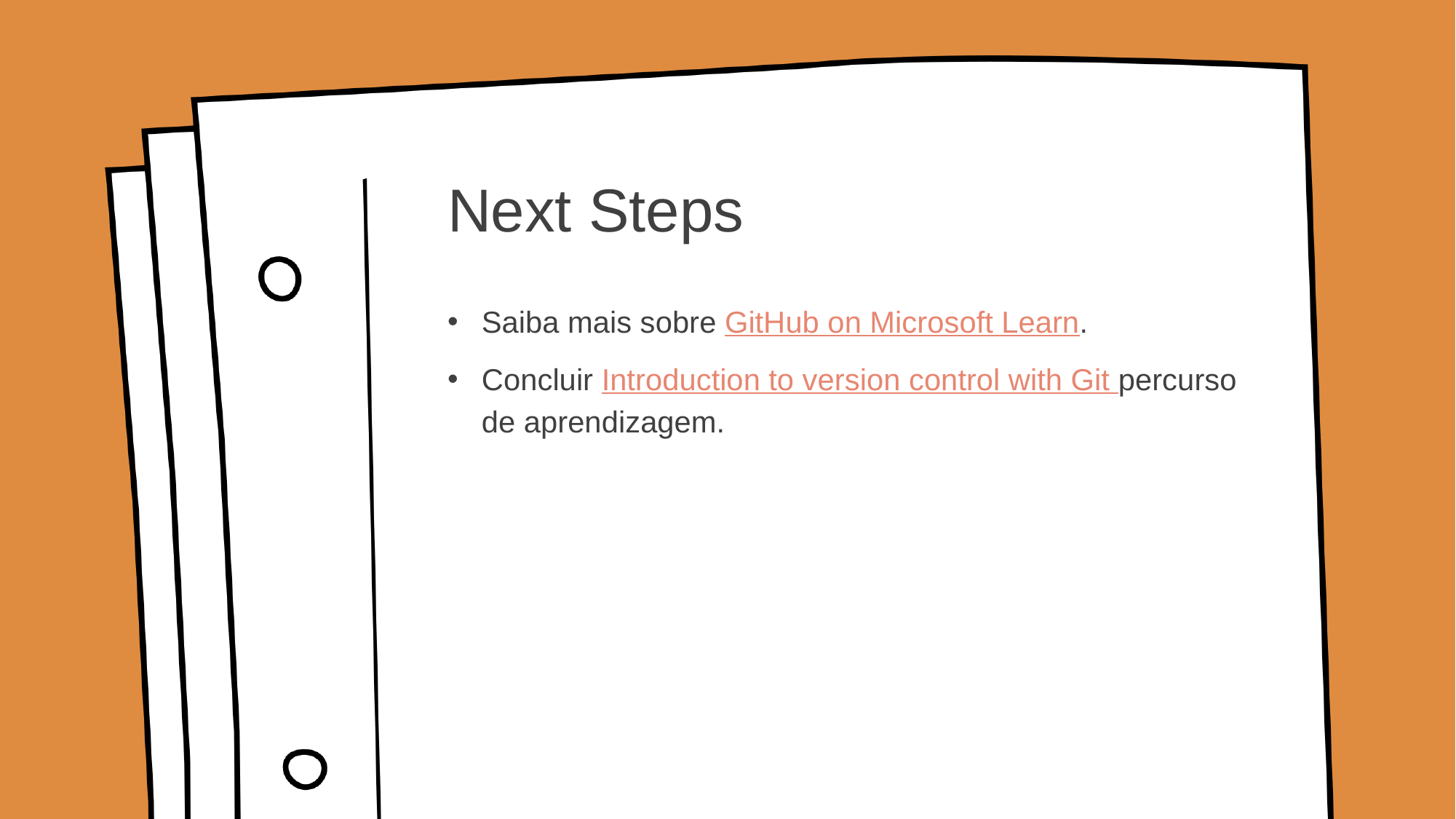

# Next Steps

Saiba mais sobre GitHub on Microsoft Learn.
Concluir Introduction to version control with Git percurso de aprendizagem.